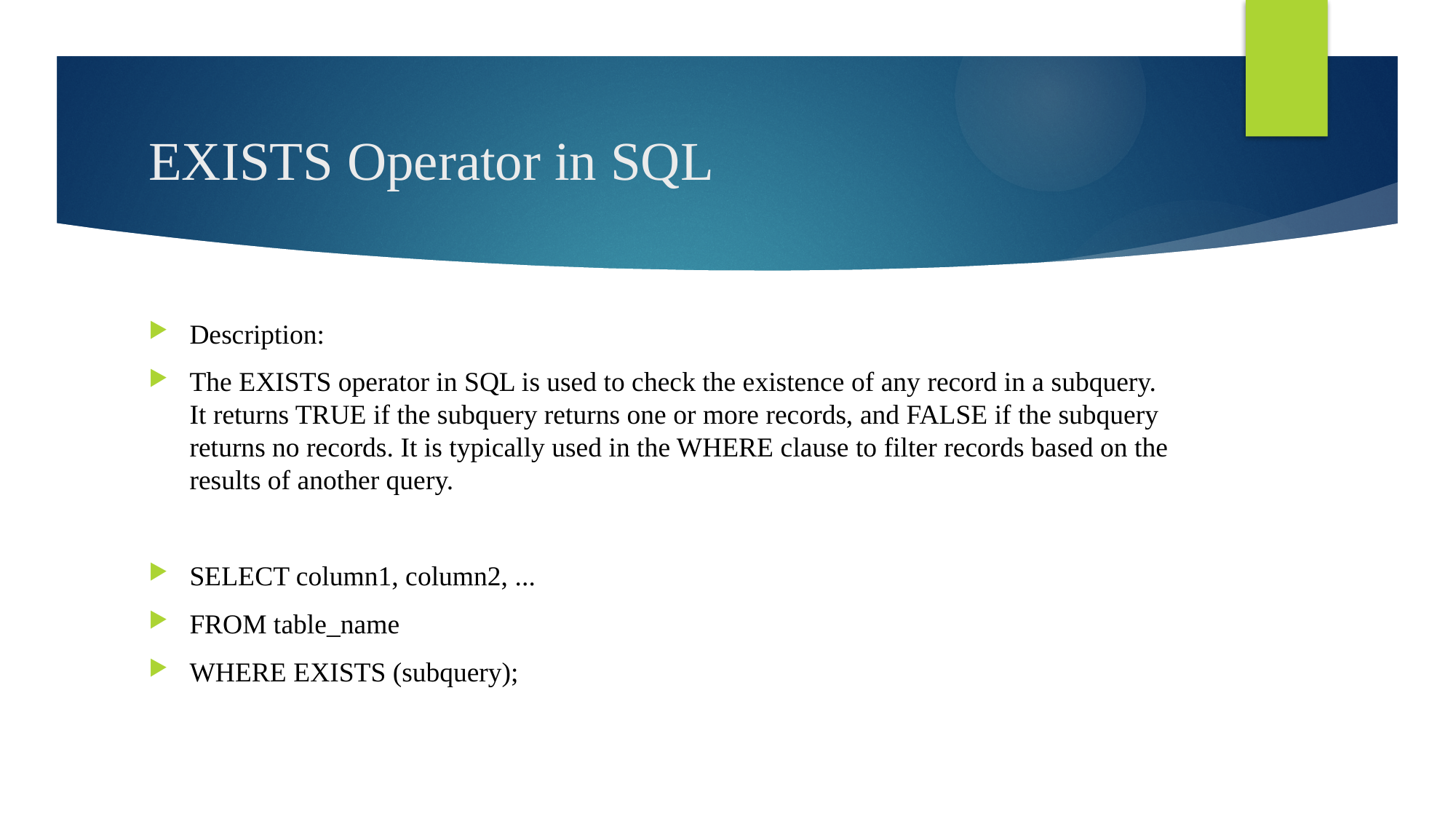

# EXISTS Operator in SQL
Description:
The EXISTS operator in SQL is used to check the existence of any record in a subquery. It returns TRUE if the subquery returns one or more records, and FALSE if the subquery returns no records. It is typically used in the WHERE clause to filter records based on the results of another query.

SELECT column1, column2, ...
FROM table_name
WHERE EXISTS (subquery);